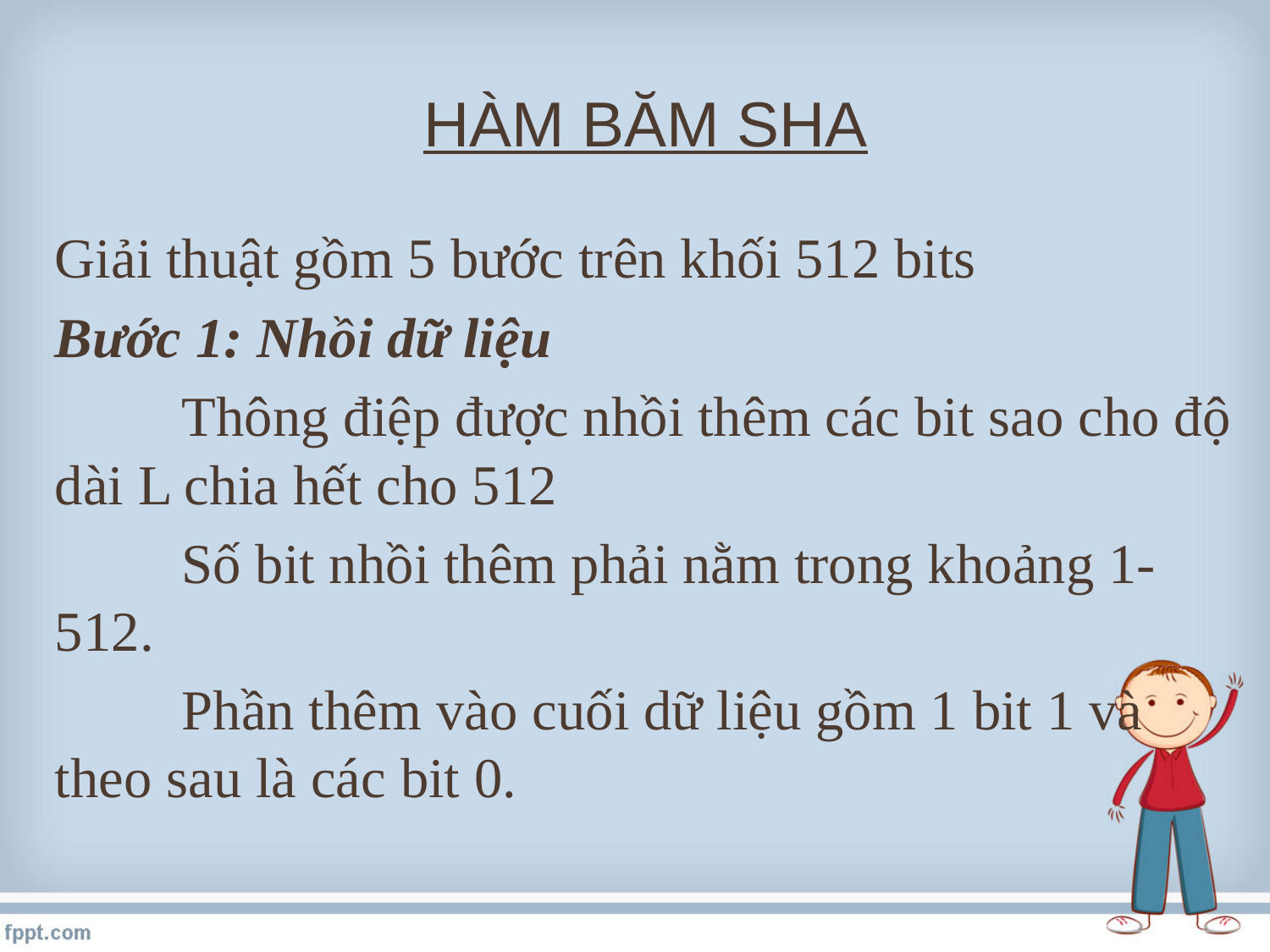

# Hàm băm SHA
Giải thuật gồm 5 bước trên khối 512 bits
Bước 1: Nhồi dữ liệu
	Thông điệp được nhồi thêm các bit sao cho độ dài L chia hết cho 512
	Số bit nhồi thêm phải nằm trong khoảng 1-512.
	Phần thêm vào cuối dữ liệu gồm 1 bit 1 và theo sau là các bit 0.